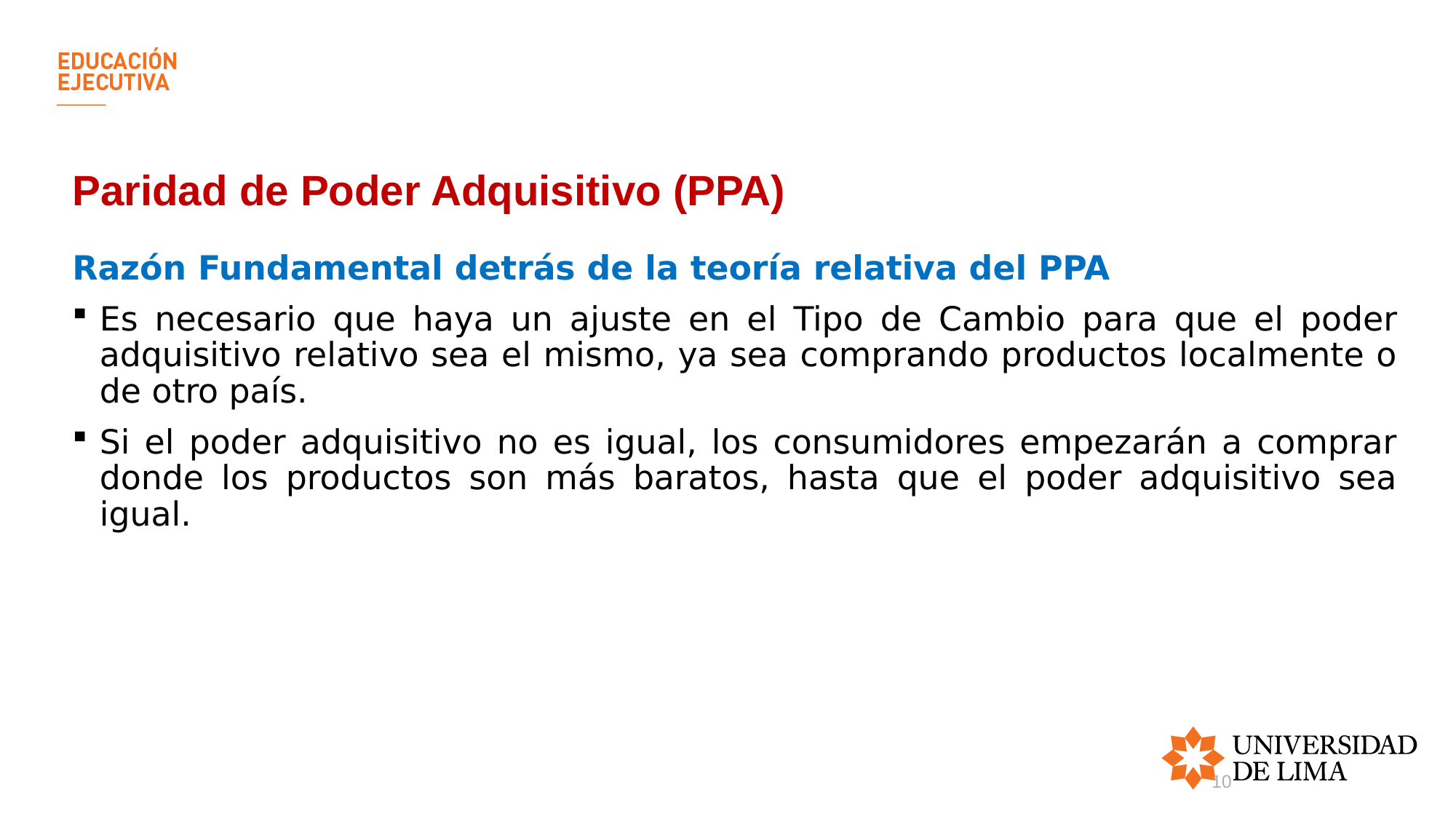

# Paridad de Poder Adquisitivo (PPA)
Razón Fundamental detrás de la teoría relativa del PPA
Es necesario que haya un ajuste en el Tipo de Cambio para que el poder adquisitivo relativo sea el mismo, ya sea comprando productos localmente o de otro país.
Si el poder adquisitivo no es igual, los consumidores empezarán a comprar donde los productos son más baratos, hasta que el poder adquisitivo sea igual.
10